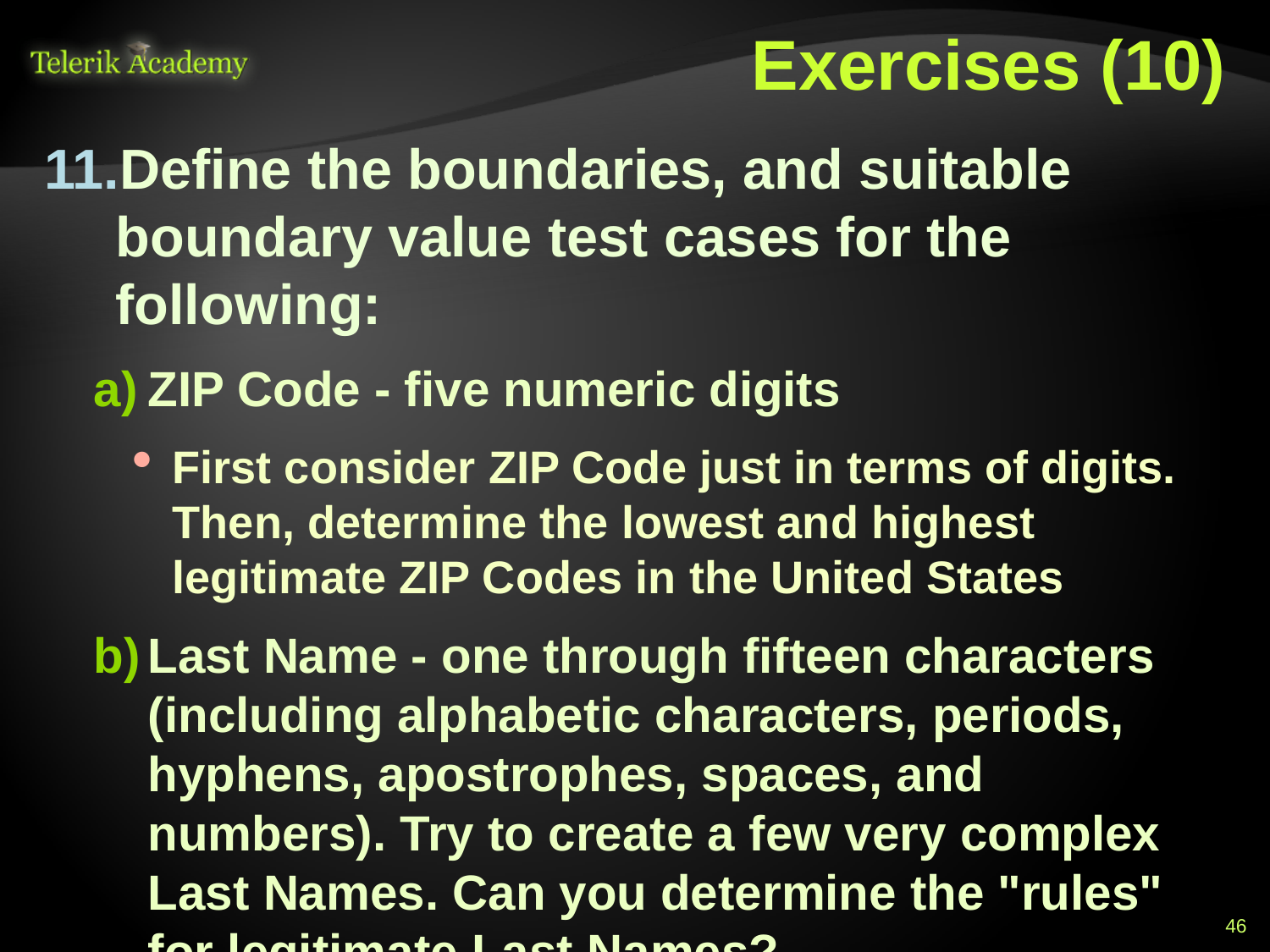

# Exercises (10)
Define the boundaries, and suitable boundary value test cases for the following:
ZIP Code - five numeric digits
First consider ZIP Code just in terms of digits. Then, determine the lowest and highest legitimate ZIP Codes in the United States
Last Name - one through fifteen characters (including alphabetic characters, periods, hyphens, apostrophes, spaces, and numbers). Try to create a few very complex Last Names. Can you determine the "rules" for legitimate Last Names?
46